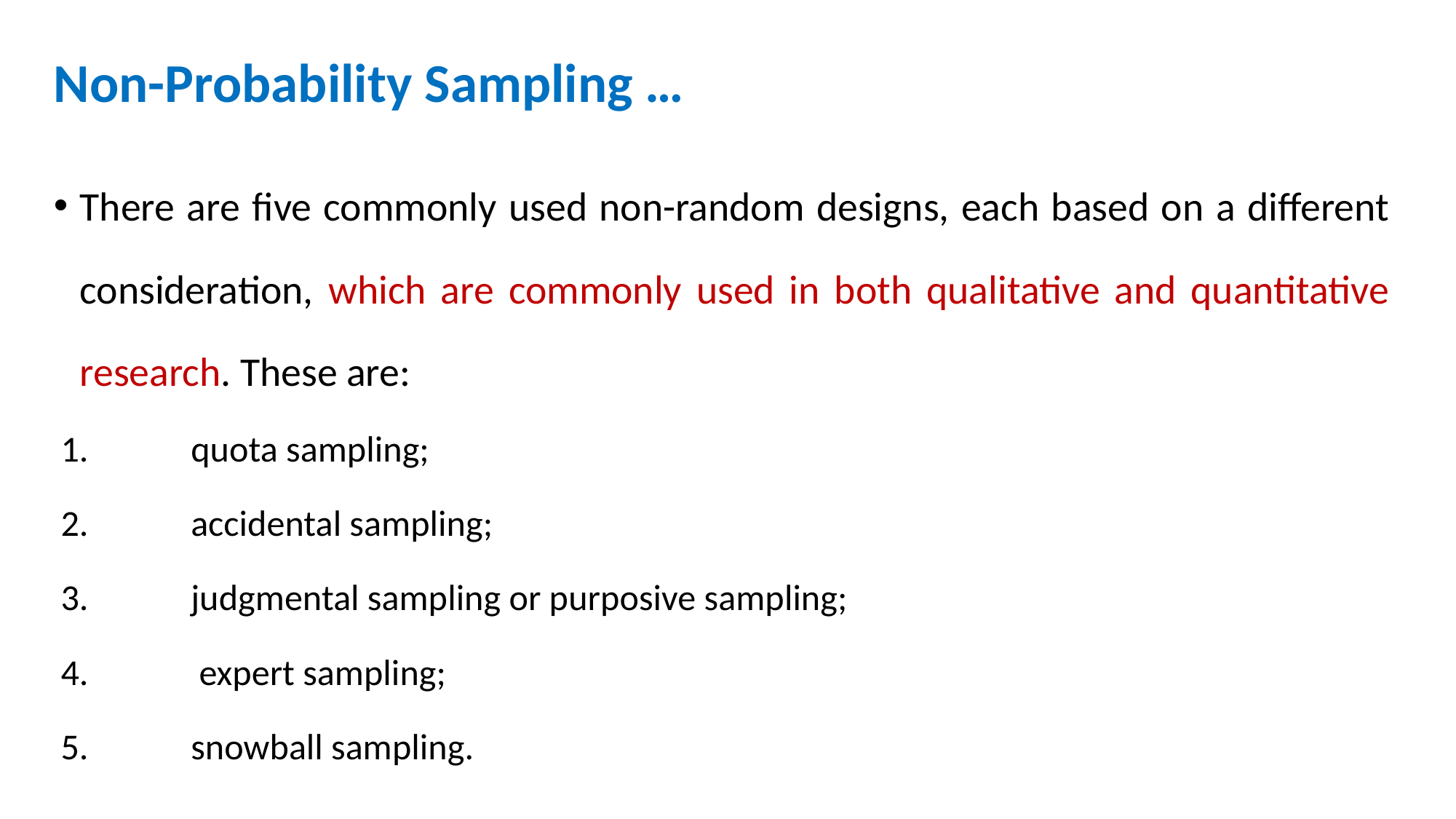

# Non-Probability Sampling …
There are five commonly used non-random designs, each based on a different consideration, which are commonly used in both qualitative and quantitative research. These are:
quota sampling;
accidental sampling;
judgmental sampling or purposive sampling;
 expert sampling;
snowball sampling.